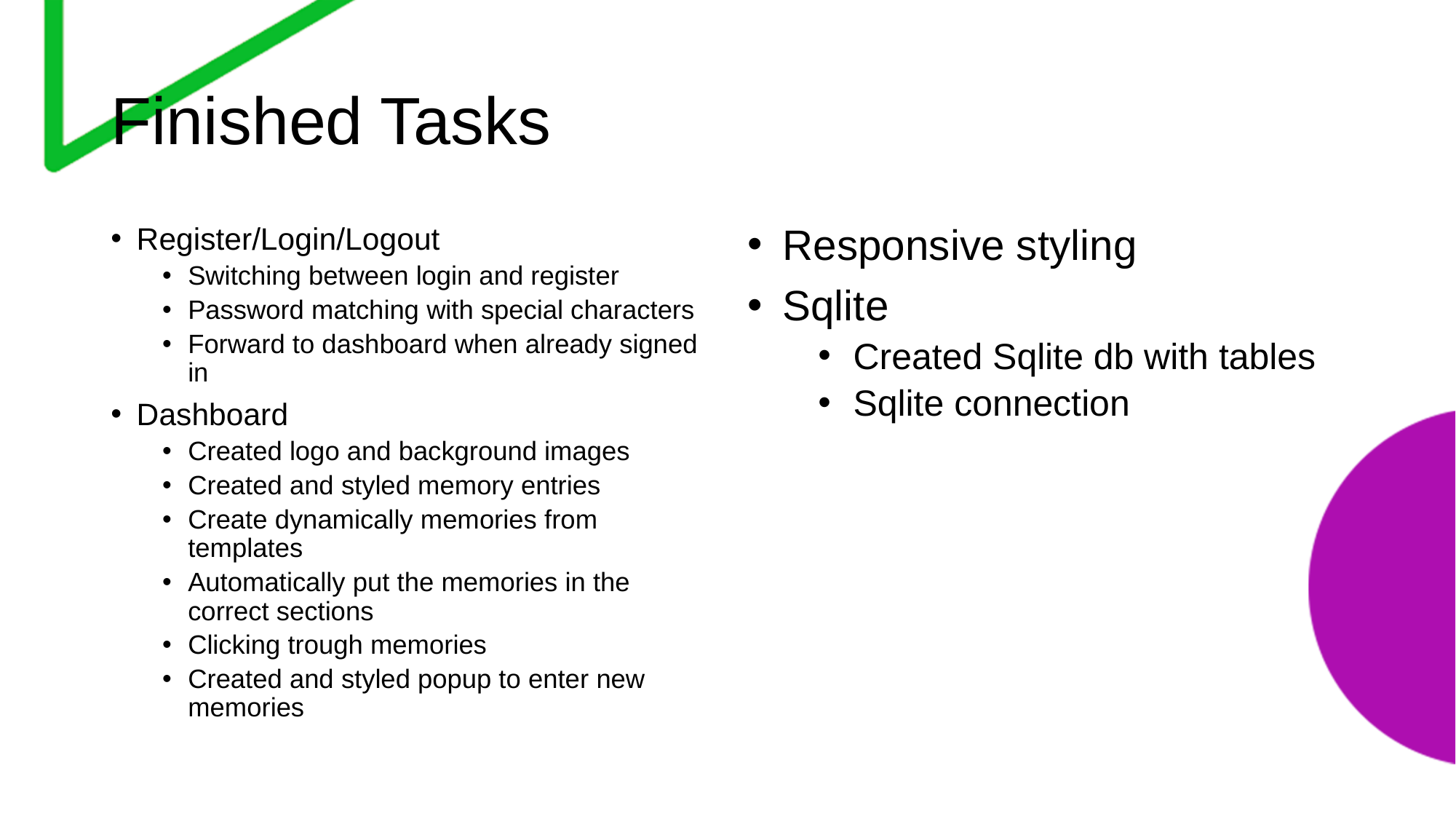

# Finished Tasks
Register/Login/Logout
Switching between login and register
Password matching with special characters
Forward to dashboard when already signed in
Dashboard
Created logo and background images
Created and styled memory entries
Create dynamically memories from templates
Automatically put the memories in the correct sections
Clicking trough memories
Created and styled popup to enter new memories
Responsive styling
Sqlite
Created Sqlite db with tables
Sqlite connection